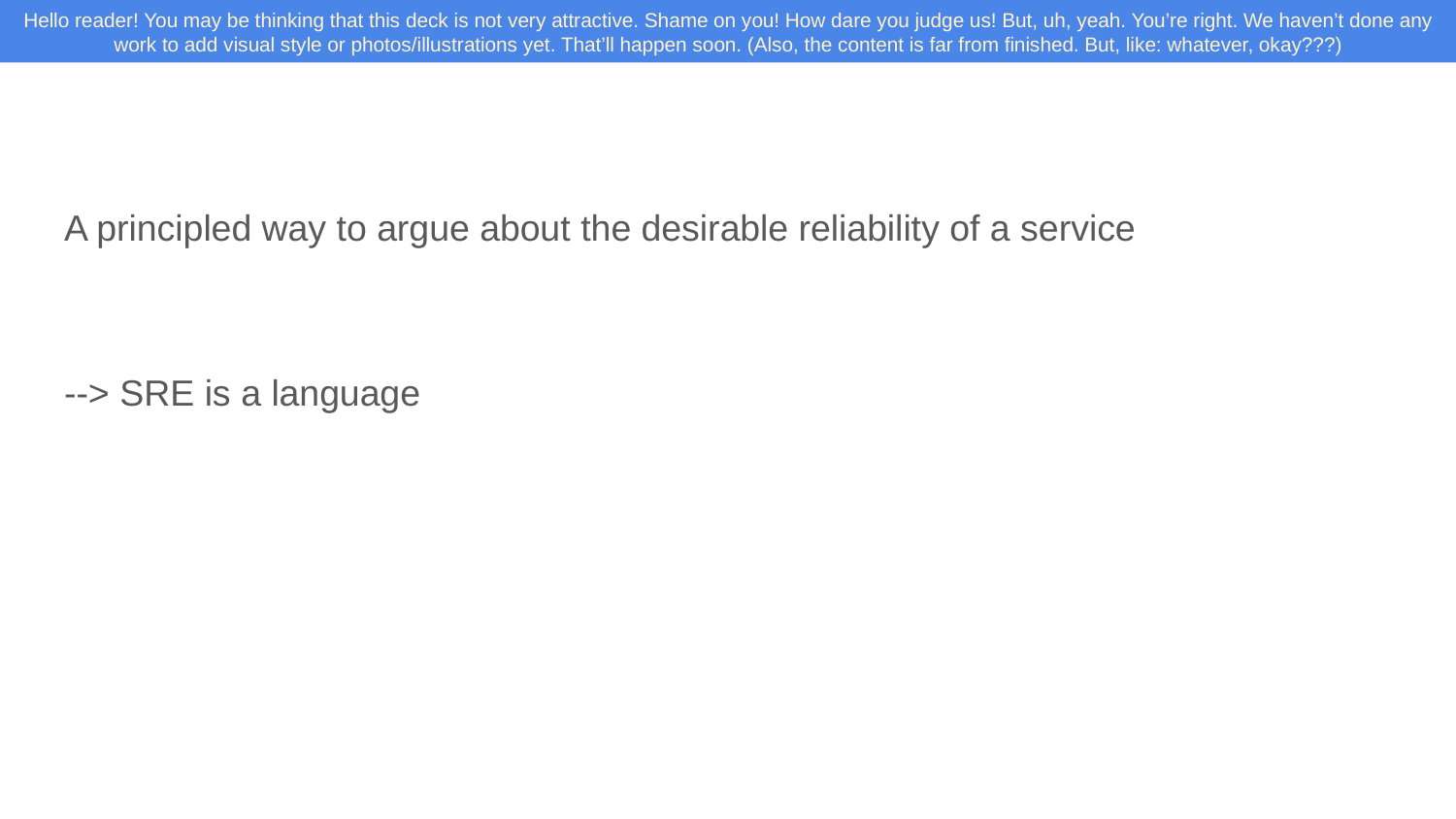

#
A principled way to argue about the desirable reliability of a service

--> SRE is a language